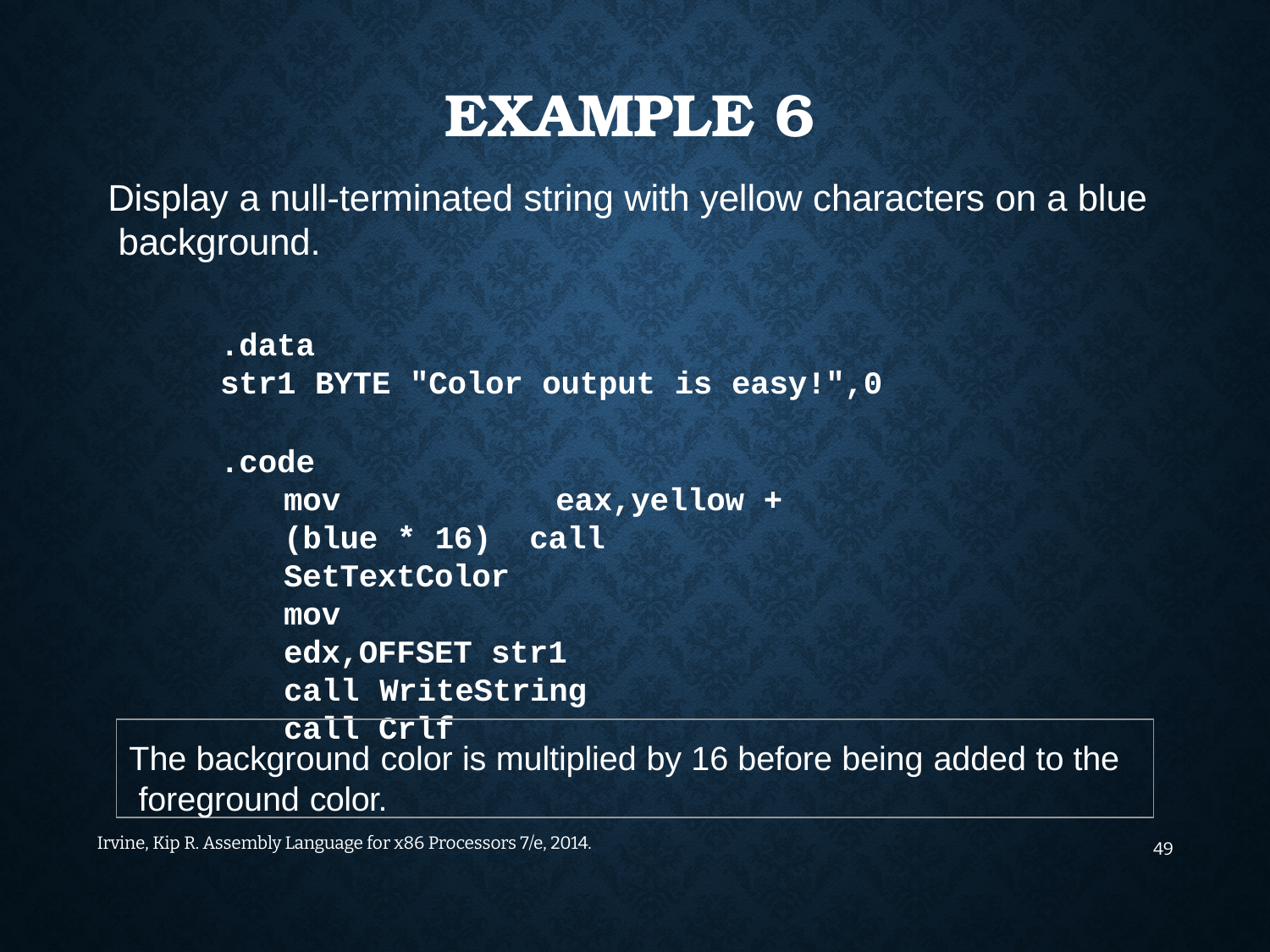

# Example 6
Display a null-terminated string with yellow characters on a blue  background.

.data
str1 BYTE "Color output is easy!",0

.code
mov	eax,yellow + (blue * 16)  call SetTextColor
mov	edx,OFFSET str1  call WriteString  call Crlf
The background color is multiplied by 16 before being added to the  foreground color.
Irvine, Kip R. Assembly Language for x86 Processors 7/e, 2014.
49